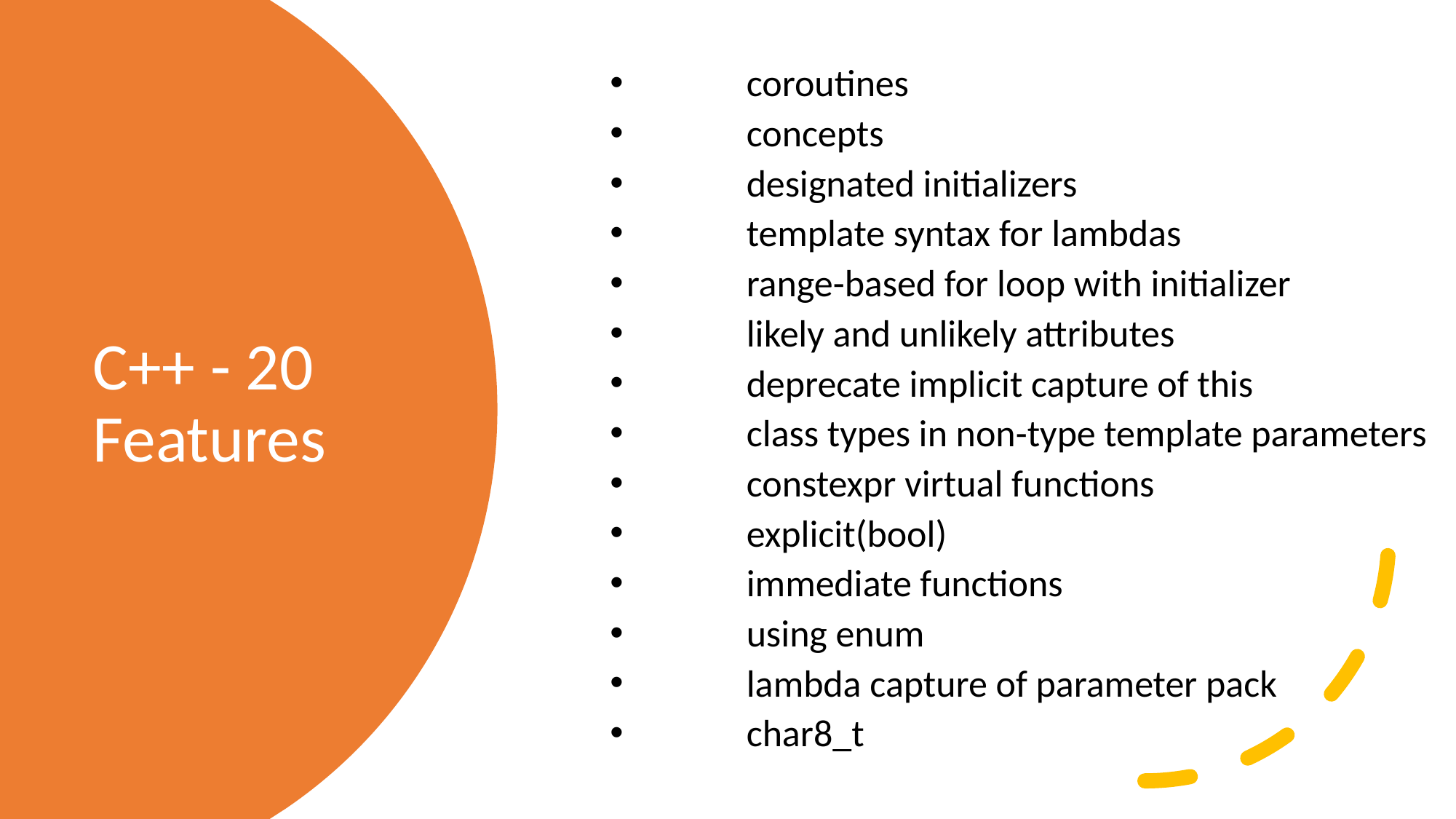

coroutines
	concepts
	designated initializers
	template syntax for lambdas
	range-based for loop with initializer
	likely and unlikely attributes
	deprecate implicit capture of this
	class types in non-type template parameters
	constexpr virtual functions
	explicit(bool)
	immediate functions
	using enum
	lambda capture of parameter pack
	char8_t
# C++ - 20 Features